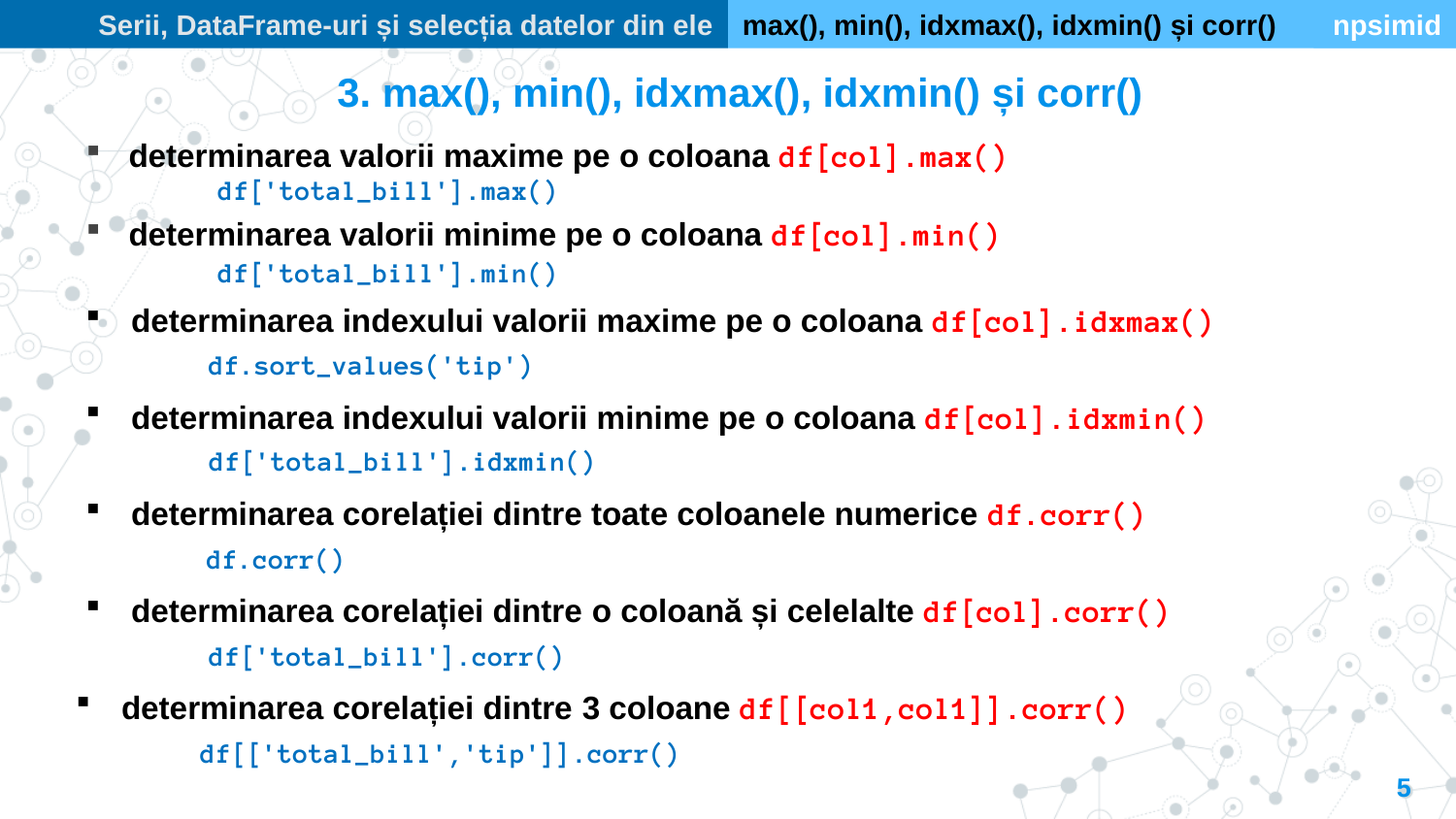

Serii, DataFrame-uri și selecția datelor din ele
max(), min(), idxmax(), idxmin() și corr()
npsimid
3. max(), min(), idxmax(), idxmin() și corr()
determinarea valorii maxime pe o coloana df[col].max()
df['total_bill'].max()
determinarea valorii minime pe o coloana df[col].min()
df['total_bill'].min()
determinarea indexului valorii maxime pe o coloana df[col].idxmax()
df.sort_values('tip')
determinarea indexului valorii minime pe o coloana df[col].idxmin()
df['total_bill'].idxmin()
determinarea corelației dintre toate coloanele numerice df.corr()
df.corr()
determinarea corelației dintre o coloană și celelalte df[col].corr()
df['total_bill'].corr()
determinarea corelației dintre 3 coloane df[[col1,col1]].corr()
df[['total_bill','tip']].corr()
5